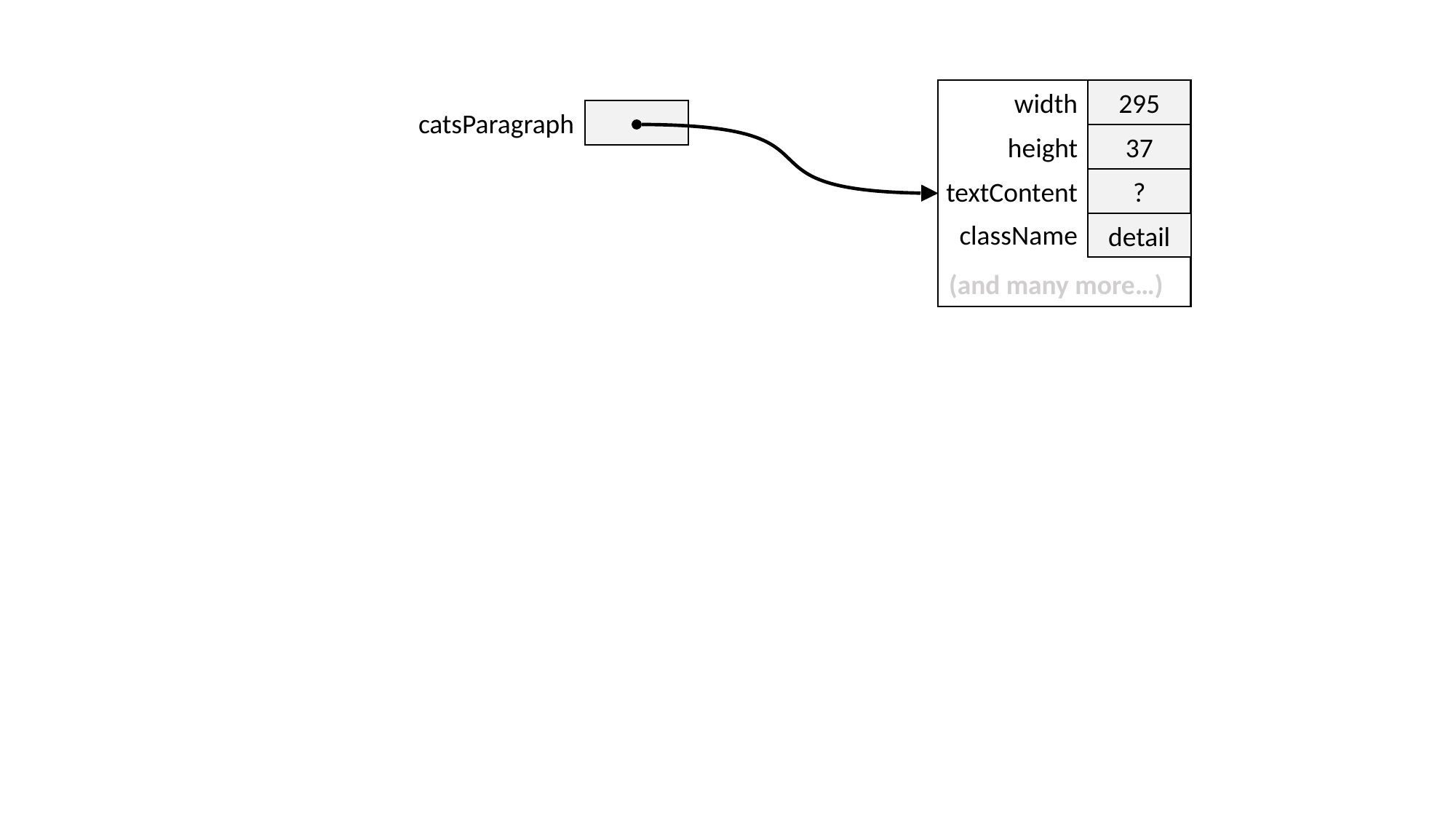

295
width

catsParagraph
37
height
?
textContent
className
detail
(and many more…)